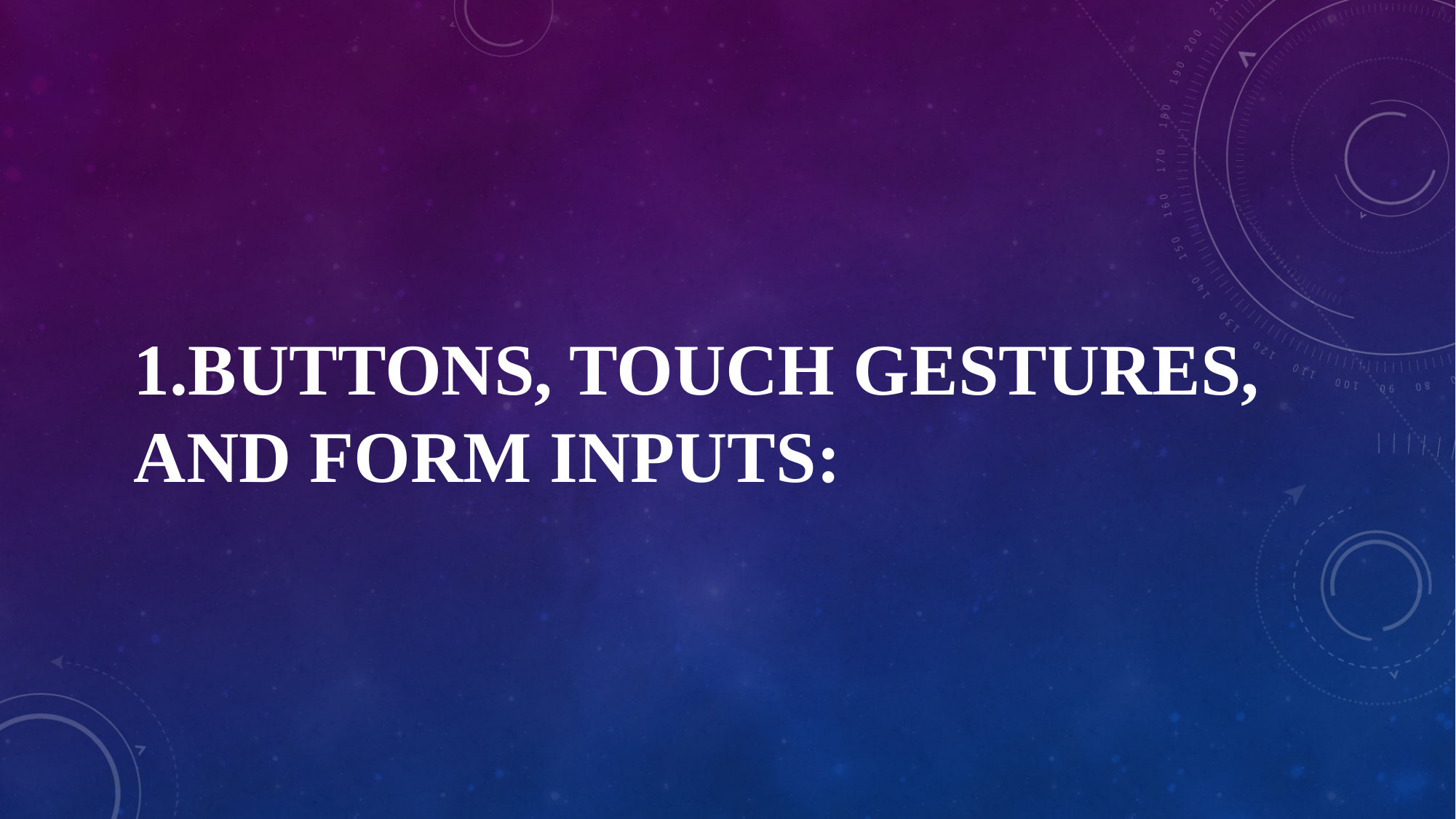

# 1.Buttons, Touch Gestures, and Form Inputs: